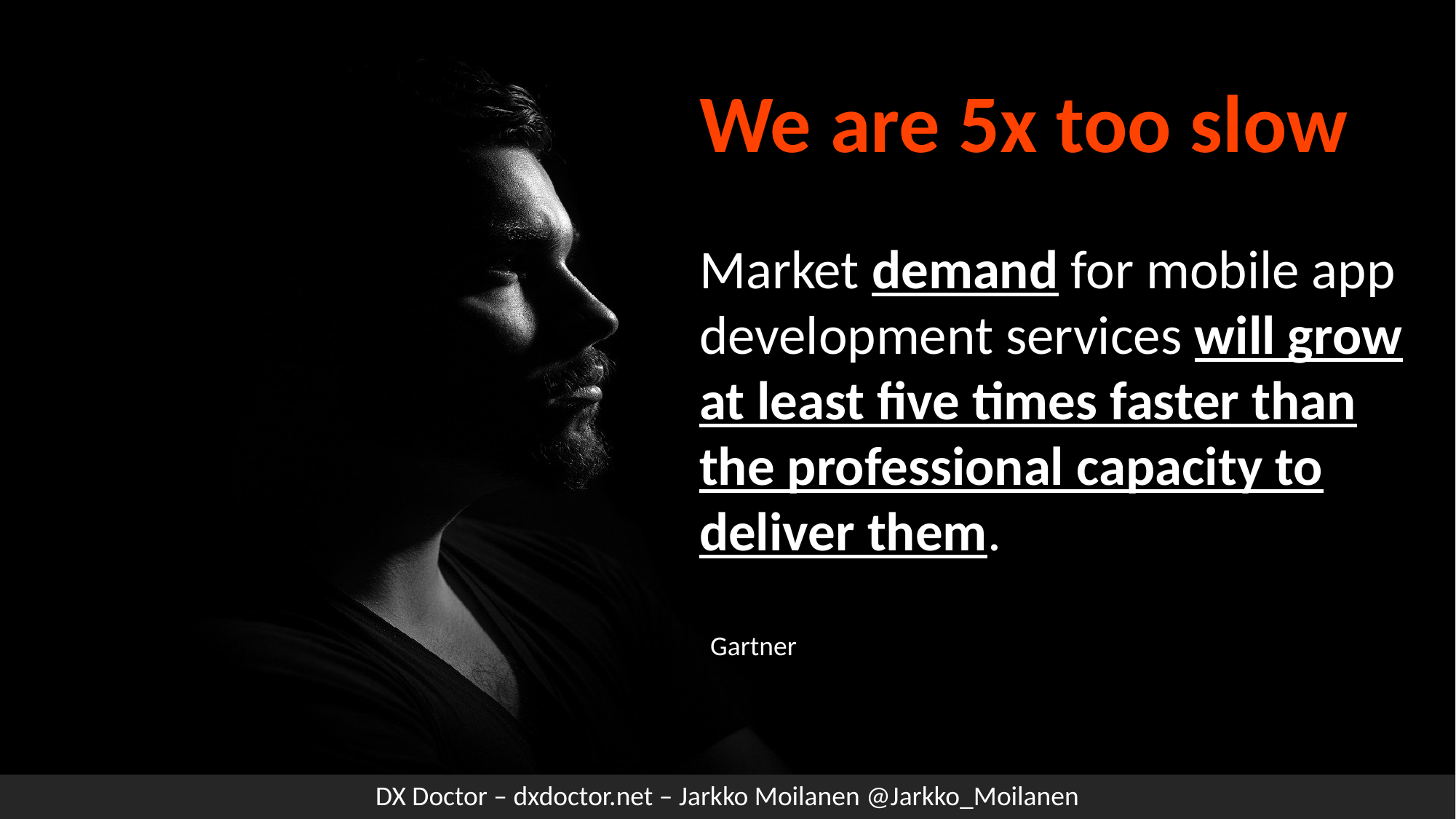

We are 5x too slow

Market demand for mobile app development services will grow at least five times faster than the professional capacity to deliver them.
Gartner
DX Doctor – dxdoctor.net – Jarkko Moilanen @Jarkko_Moilanen